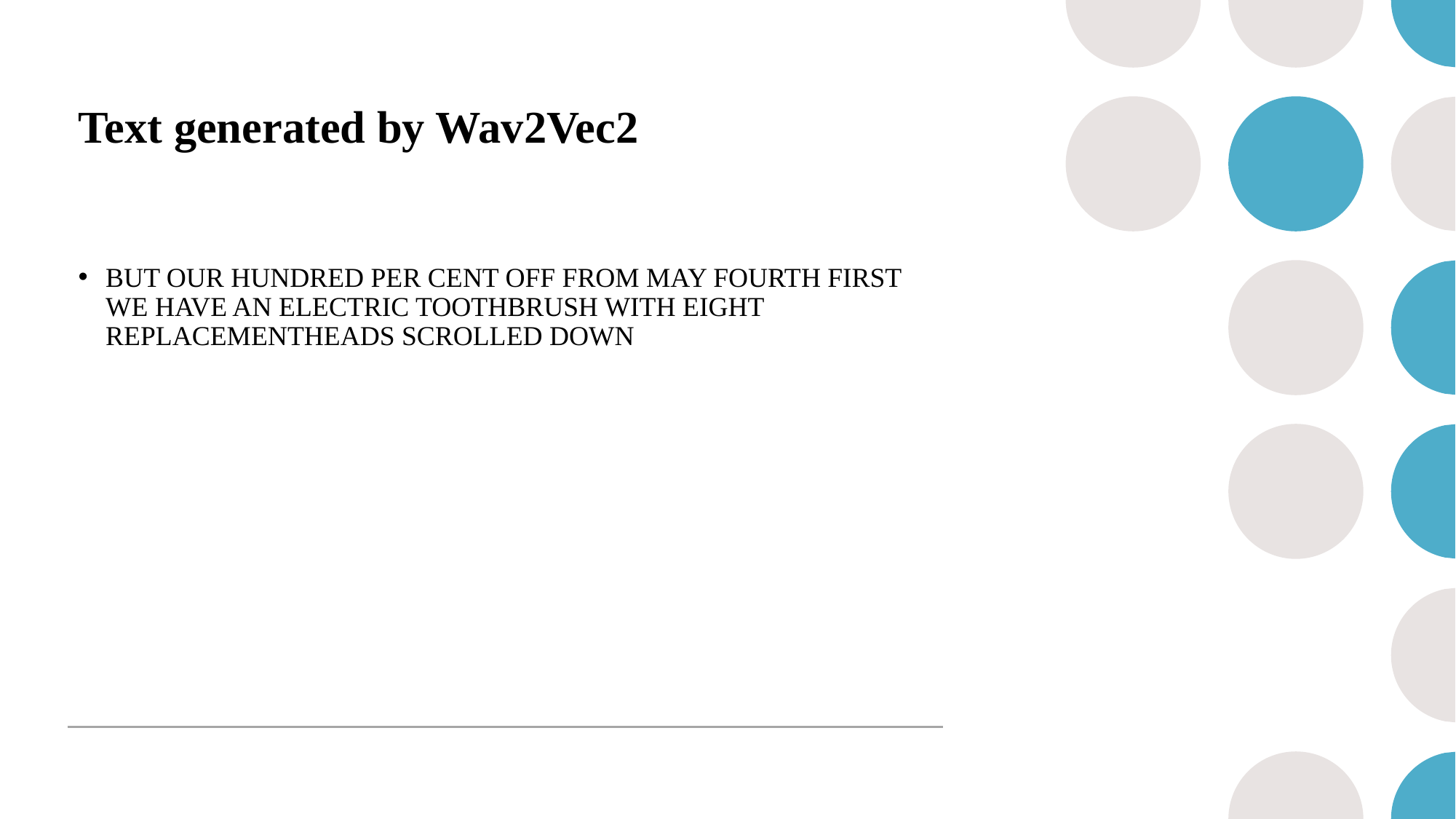

# Text generated by Wav2Vec2
BUT OUR HUNDRED PER CENT OFF FROM MAY FOURTH FIRST WE HAVE AN ELECTRIC TOOTHBRUSH WITH EIGHT REPLACEMENTHEADS SCROLLED DOWN